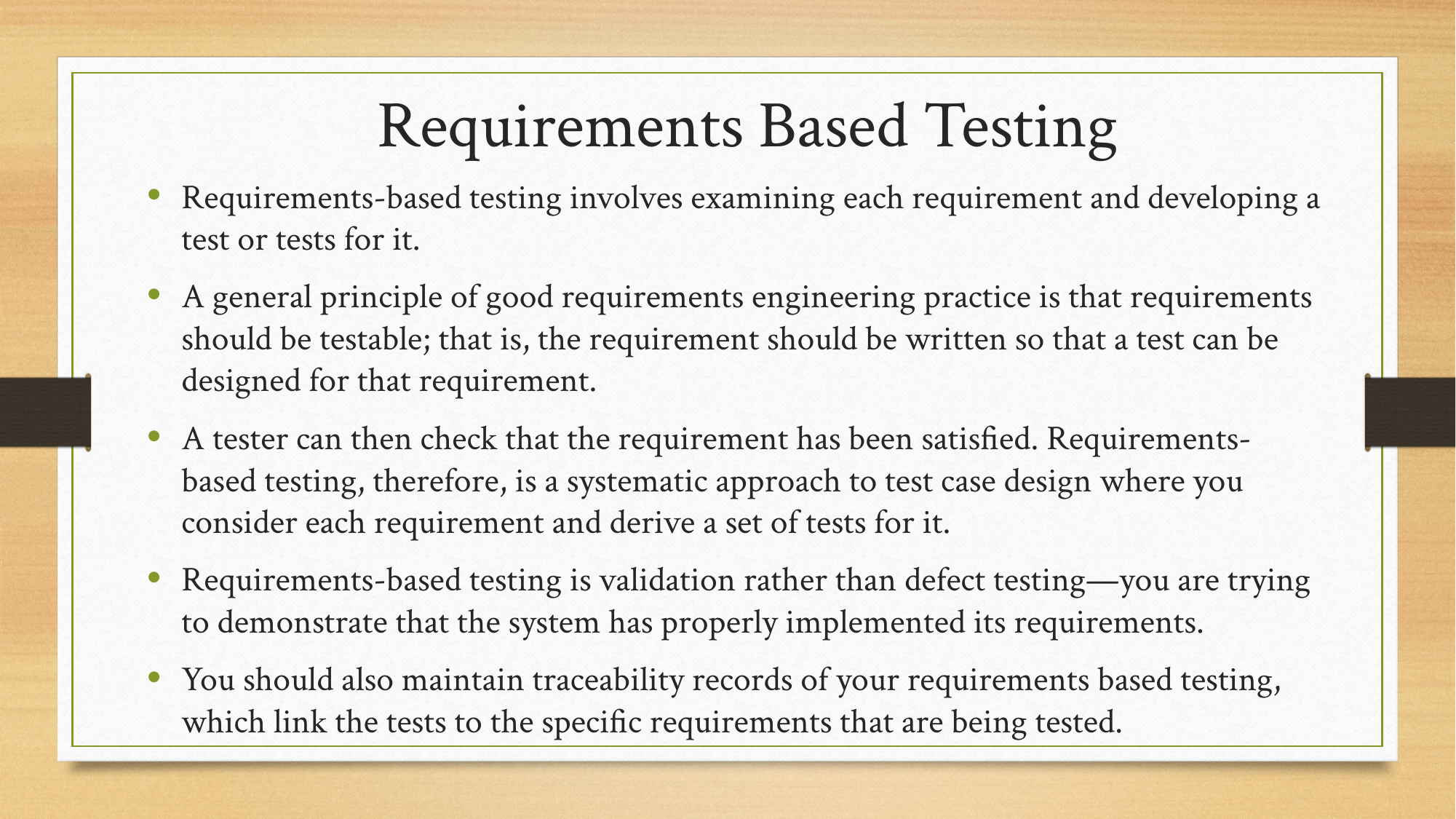

Requirements Based Testing
Requirements-based testing involves examining each requirement and developing a test or tests for it.
A general principle of good requirements engineering practice is that requirements should be testable; that is, the requirement should be written so that a test can be designed for that requirement.
A tester can then check that the requirement has been satisfied. Requirements-based testing, therefore, is a systematic approach to test case design where you consider each requirement and derive a set of tests for it.
Requirements-based testing is validation rather than defect testing—you are trying to demonstrate that the system has properly implemented its requirements.
You should also maintain traceability records of your requirements based testing, which link the tests to the specific requirements that are being tested.